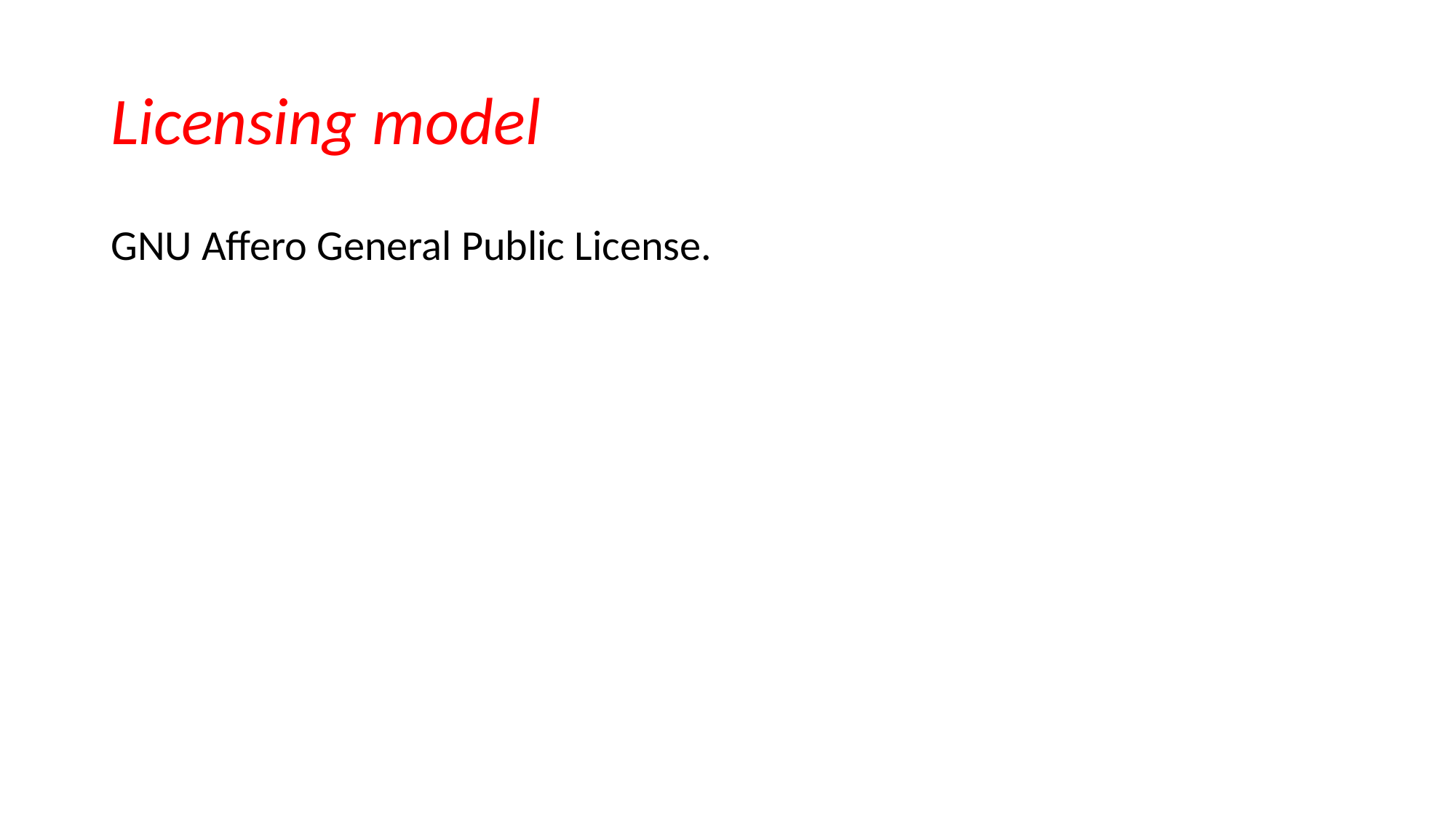

# Licensing model
GNU Affero General Public License.